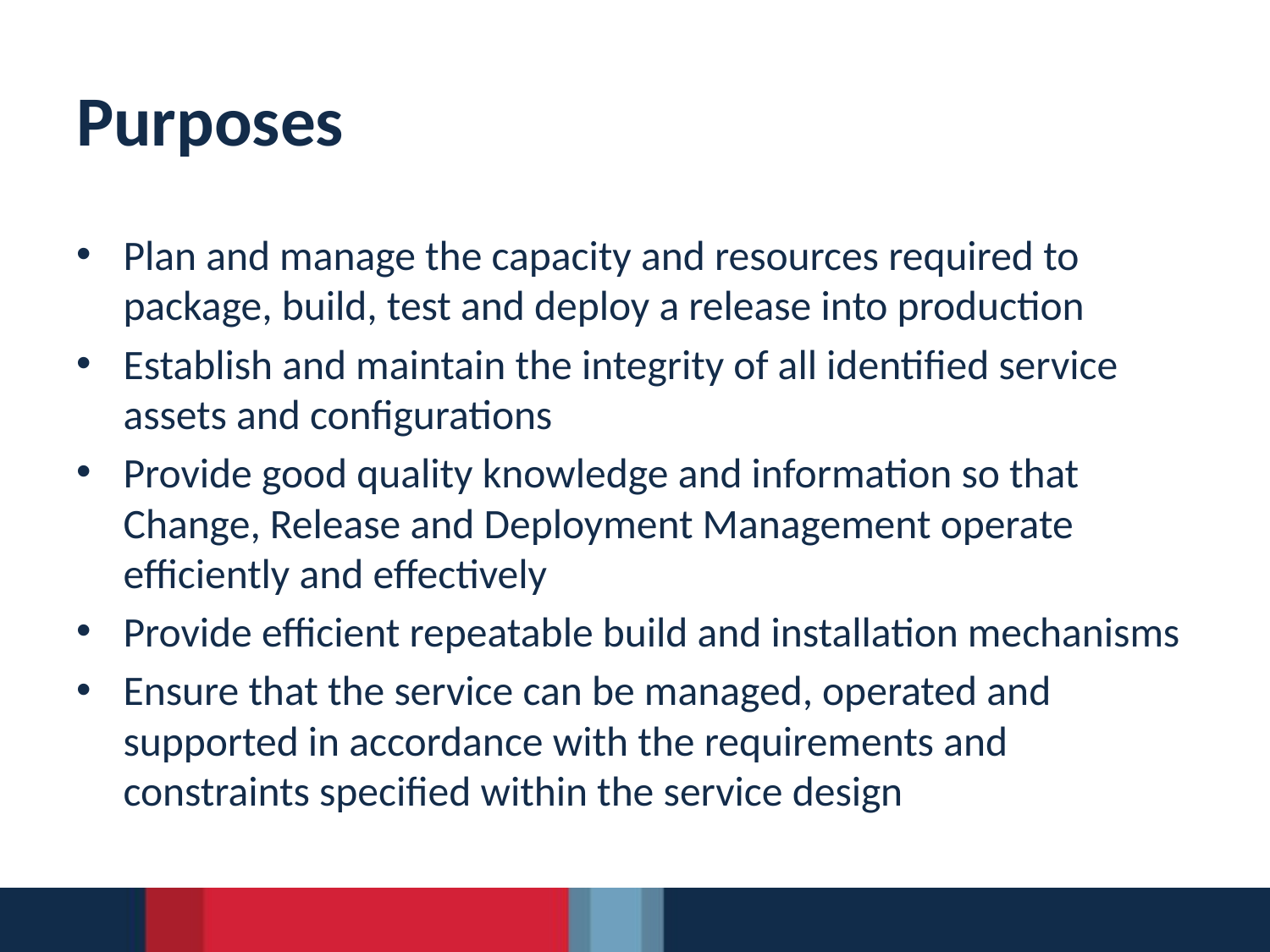

# Purposes
Plan and manage the capacity and resources required to package, build, test and deploy a release into production
Establish and maintain the integrity of all identified service assets and configurations
Provide good quality knowledge and information so that Change, Release and Deployment Management operate efficiently and effectively
Provide efficient repeatable build and installation mechanisms
Ensure that the service can be managed, operated and supported in accordance with the requirements and constraints specified within the service design